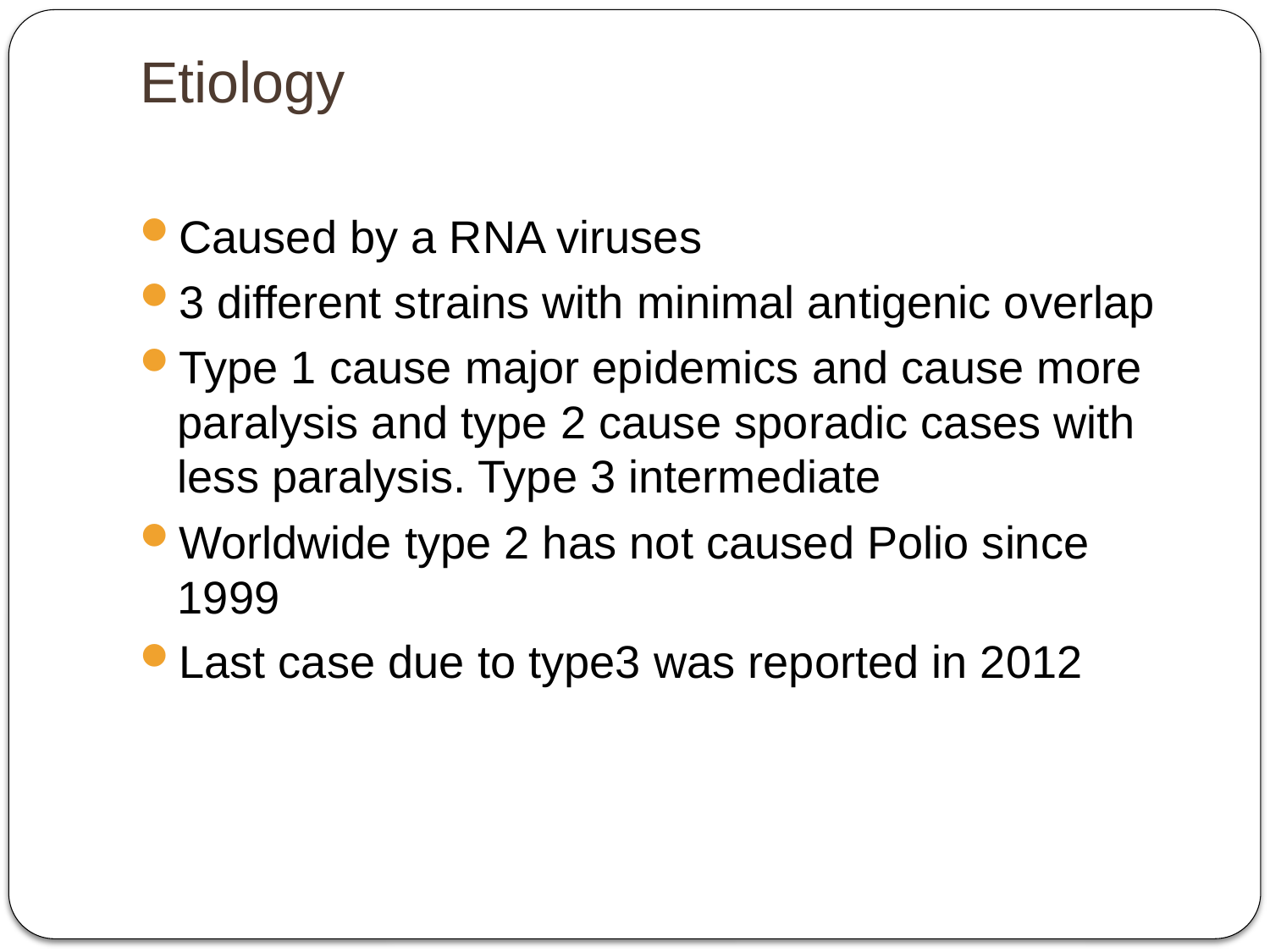

# Etiology
Caused by a RNA viruses
3 different strains with minimal antigenic overlap
Type 1 cause major epidemics and cause more paralysis and type 2 cause sporadic cases with less paralysis. Type 3 intermediate
Worldwide type 2 has not caused Polio since 1999
Last case due to type3 was reported in 2012